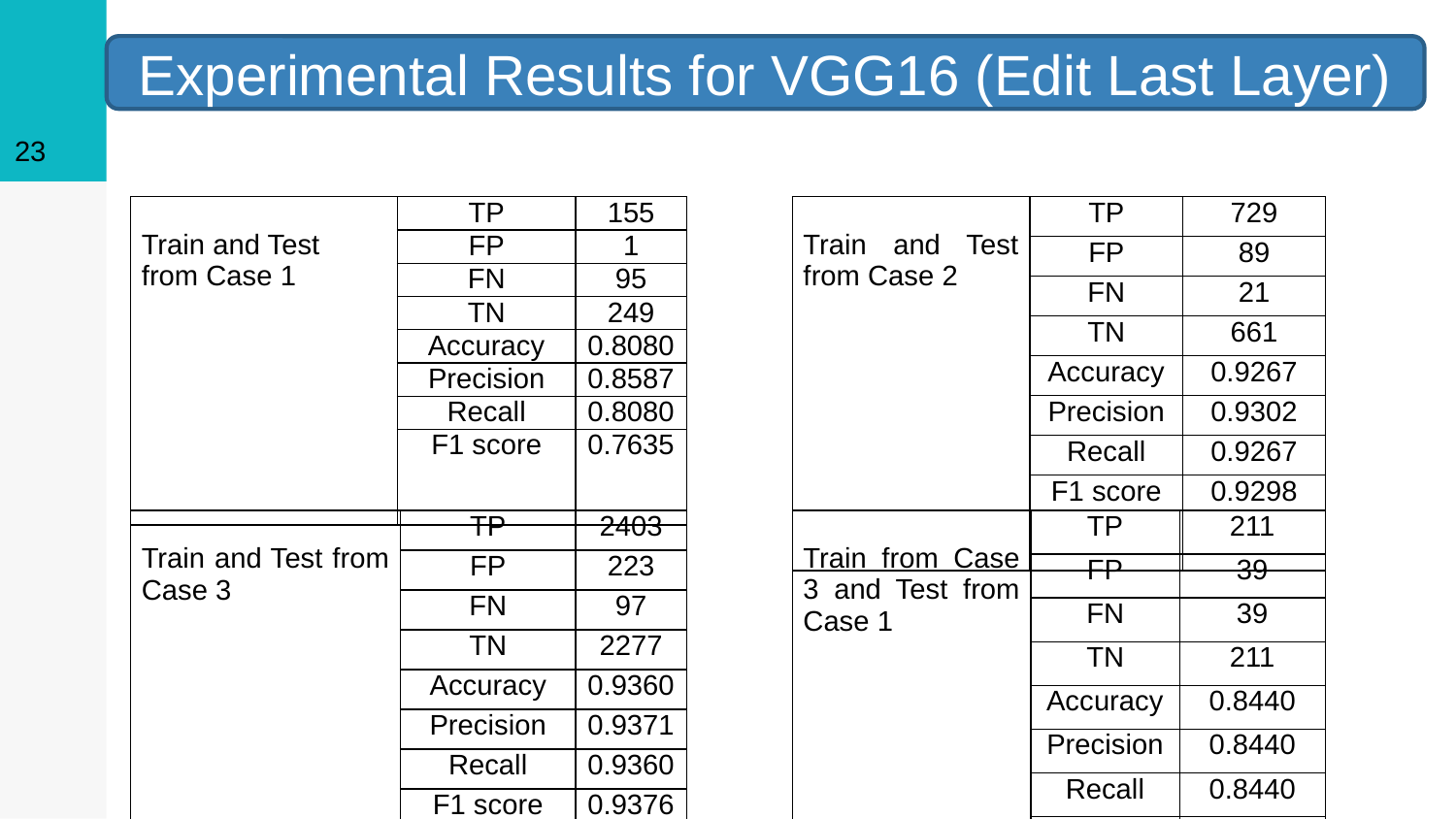

23
Experimental Results for VGG16 (Edit Last Layer)
| Train and Test from Case 1 | TP | 155 |
| --- | --- | --- |
|  | FP | 1 |
|  | FN | 95 |
|  | TN | 249 |
|  | Accuracy | 0.8080 |
|  | Precision | 0.8587 |
|  | Recall | 0.8080 |
|  | F1 score | 0.7635 |
| Train and Test from Case 2 | TP | 729 |
| --- | --- | --- |
|  | FP | 89 |
|  | FN | 21 |
|  | TN | 661 |
|  | Accuracy | 0.9267 |
|  | Precision | 0.9302 |
|  | Recall | 0.9267 |
|  | F1 score | 0.9298 |
| Train from Case 3 and Test from Case 1 | TP | 211 |
| --- | --- | --- |
|  | FP | 39 |
|  | FN | 39 |
|  | TN | 211 |
|  | Accuracy | 0.8440 |
|  | Precision | 0.8440 |
|  | Recall | 0.8440 |
|  | F1 score | 0.8440 |
| Train and Test from Case 3 | TP | 2403 |
| --- | --- | --- |
|  | FP | 223 |
|  | FN | 97 |
|  | TN | 2277 |
|  | Accuracy | 0.9360 |
|  | Precision | 0.9371 |
|  | Recall | 0.9360 |
|  | F1 score | 0.9376 |